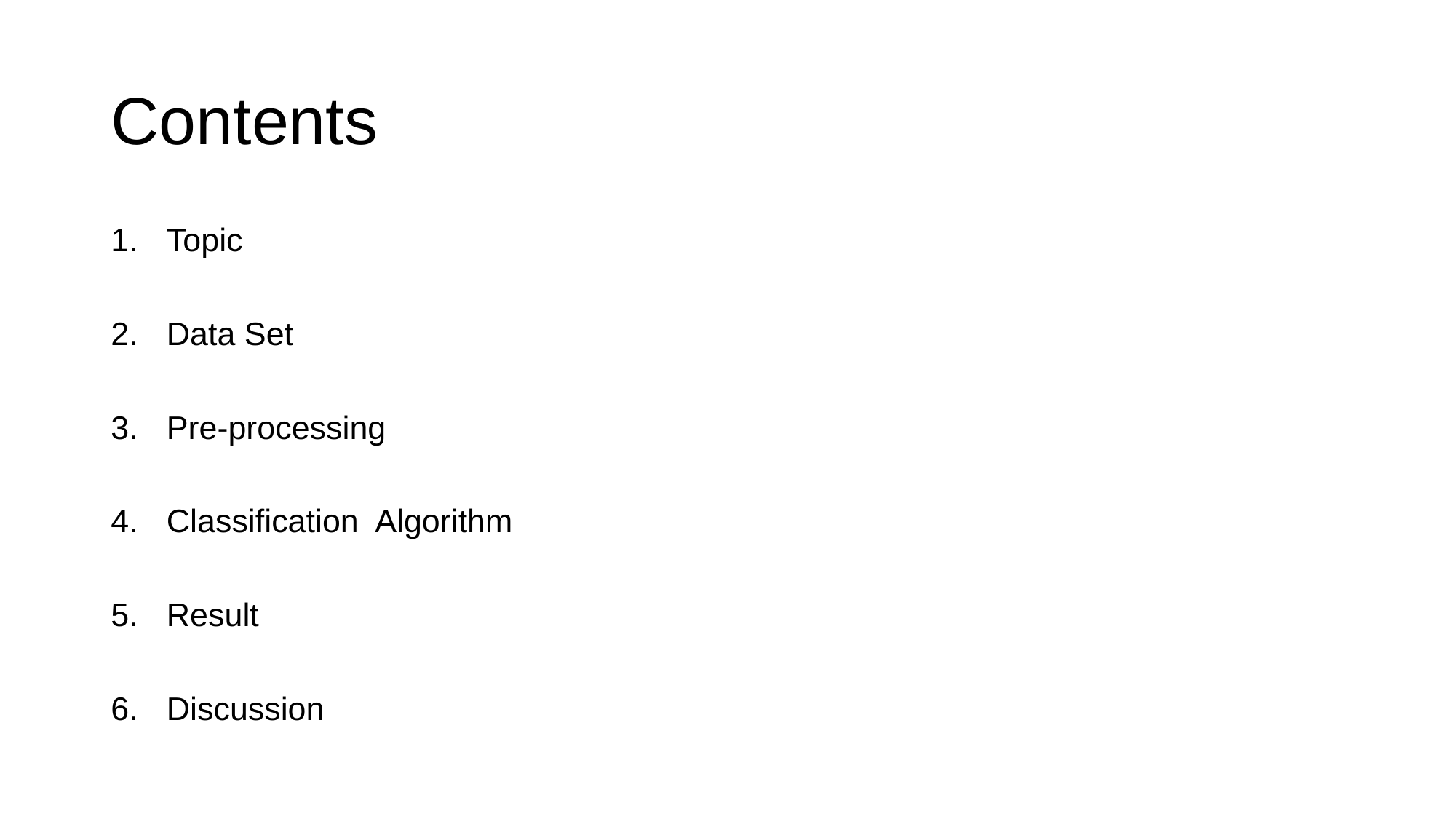

# Contents
Topic

Data Set

Pre-processing

Classification  Algorithm

Result

Discussion